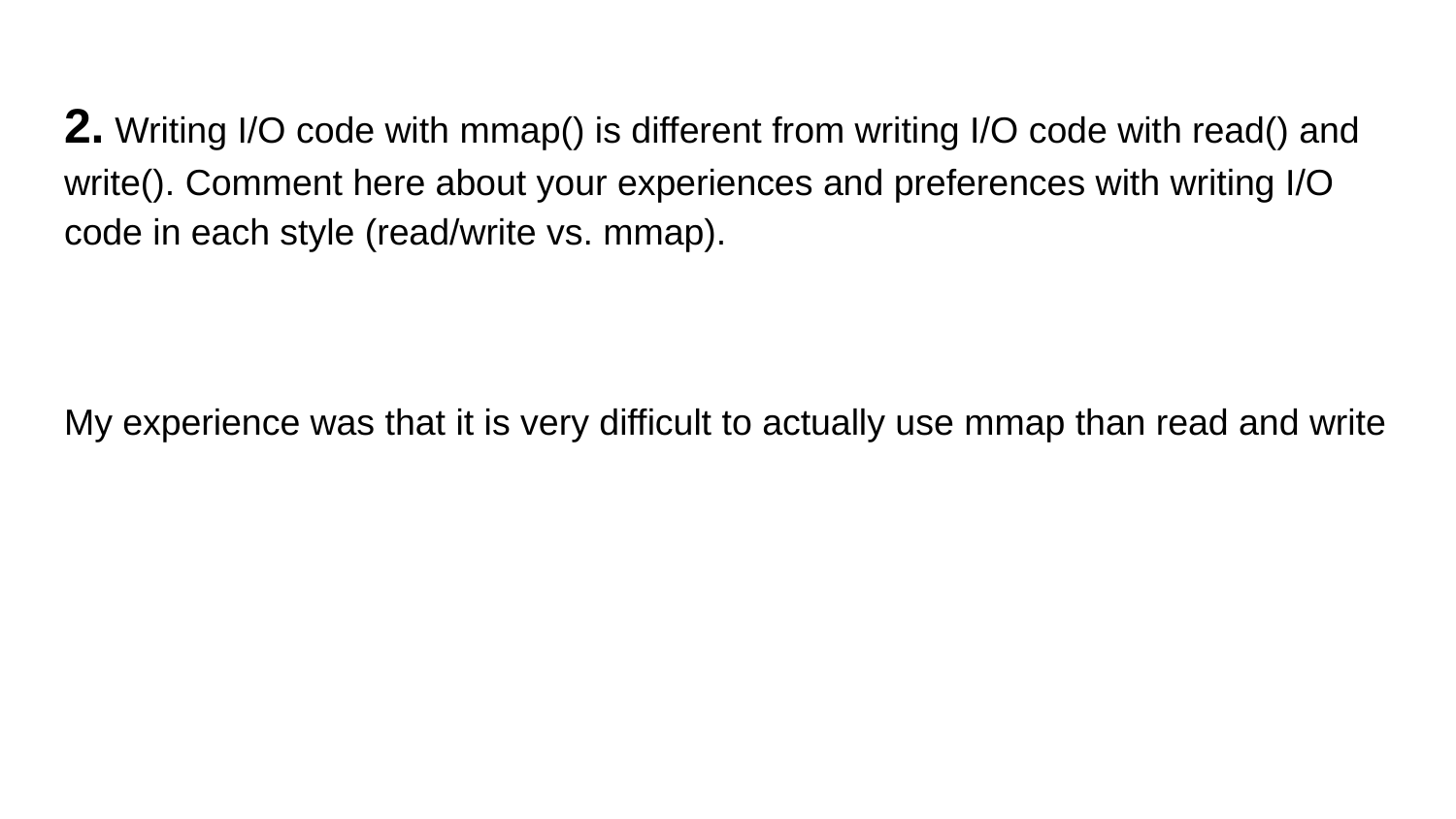

# 2. Writing I/O code with mmap() is different from writing I/O code with read() and write(). Comment here about your experiences and preferences with writing I/O code in each style (read/write vs. mmap).

My experience was that it is very difficult to actually use mmap than read and write